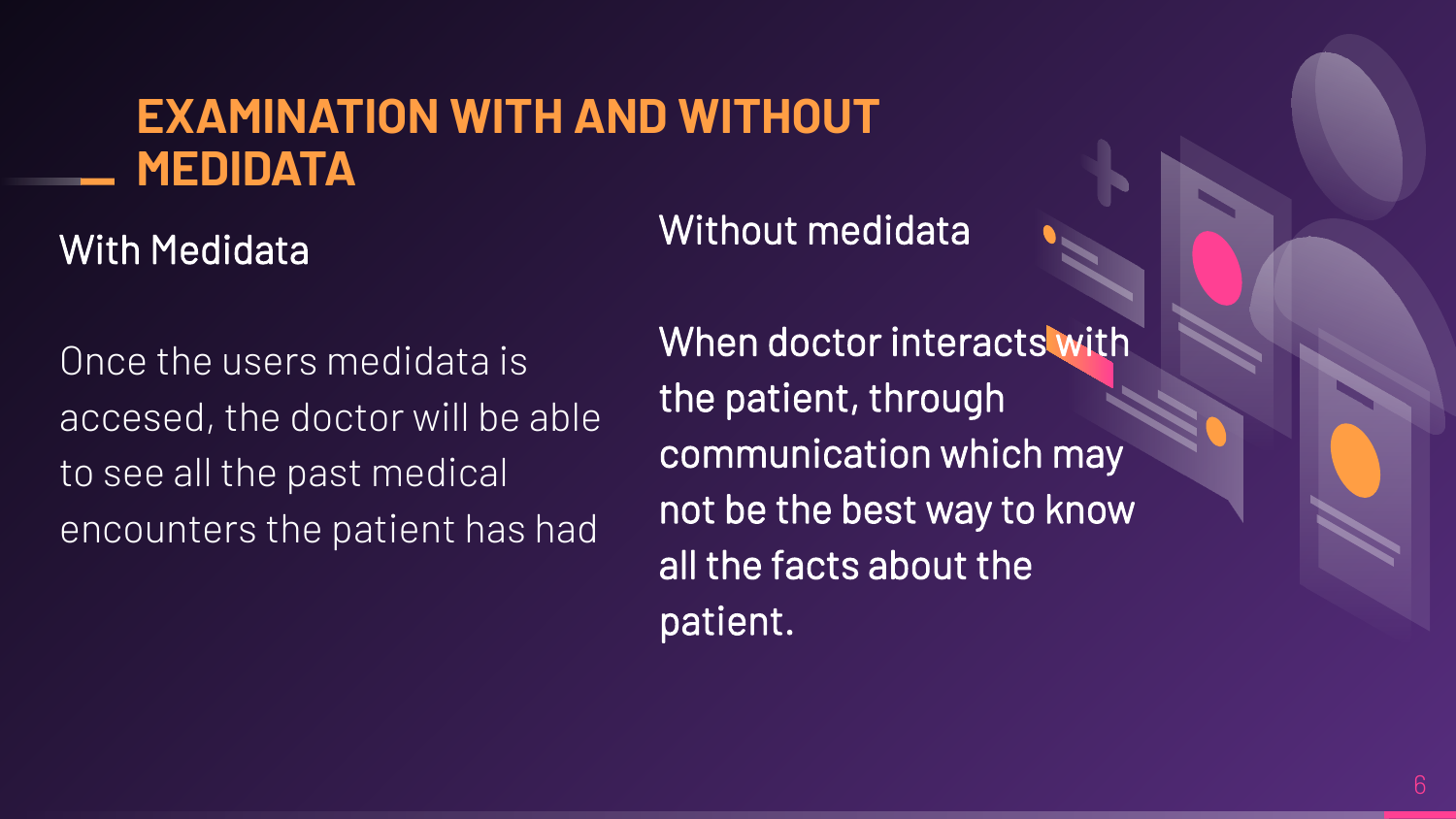

# EXAMINATION WITH AND WITHOUT MEDIDATA
Without medidata

When doctor interacts with the patient, through communication which may not be the best way to know all the facts about the patient.
With Medidata

Once the users medidata is accesed, the doctor will be able to see all the past medical encounters the patient has had
6